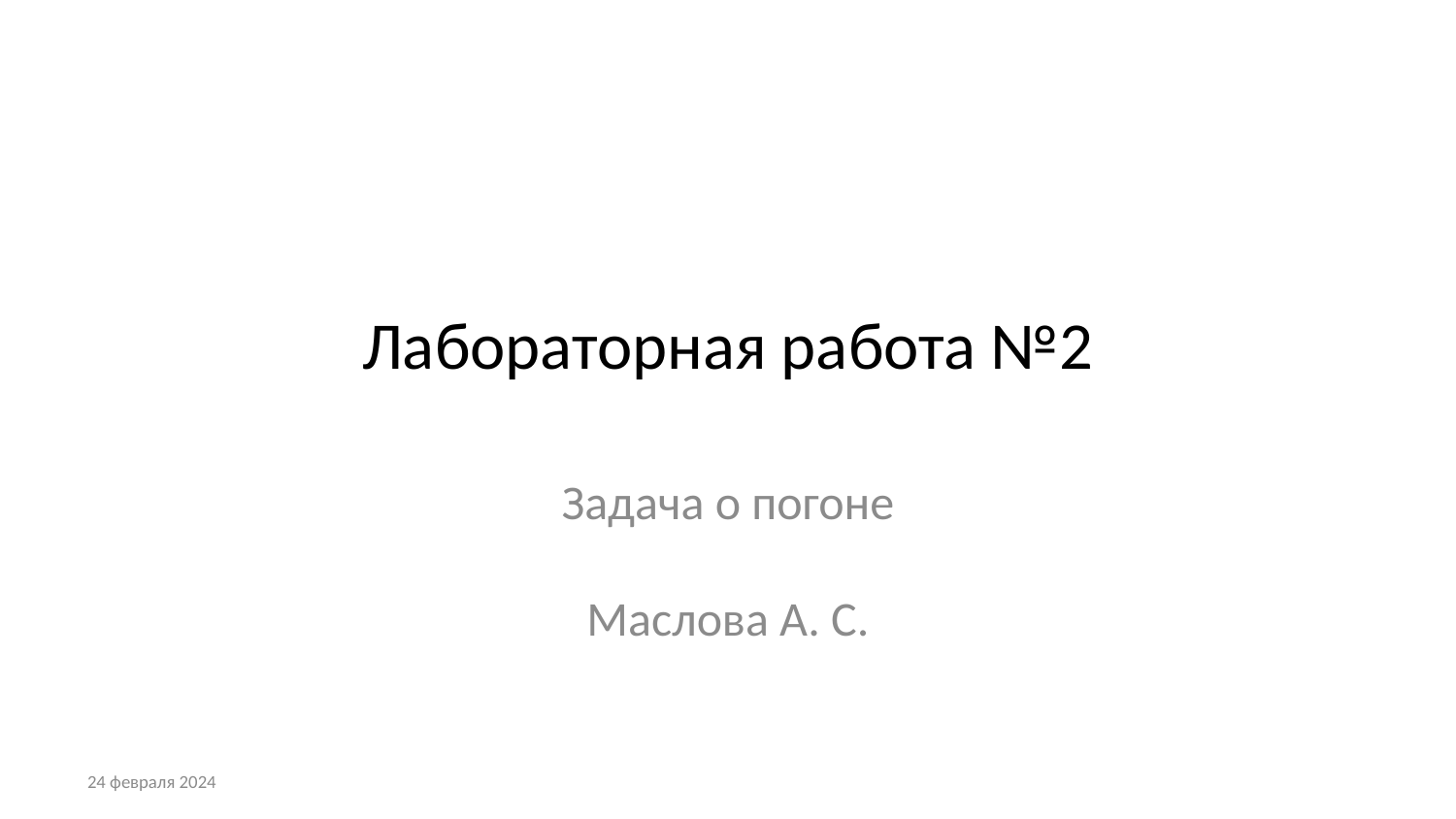

# Лабораторная работа №2
Задача о погоне
Маслова А. С.
24 февраля 2024